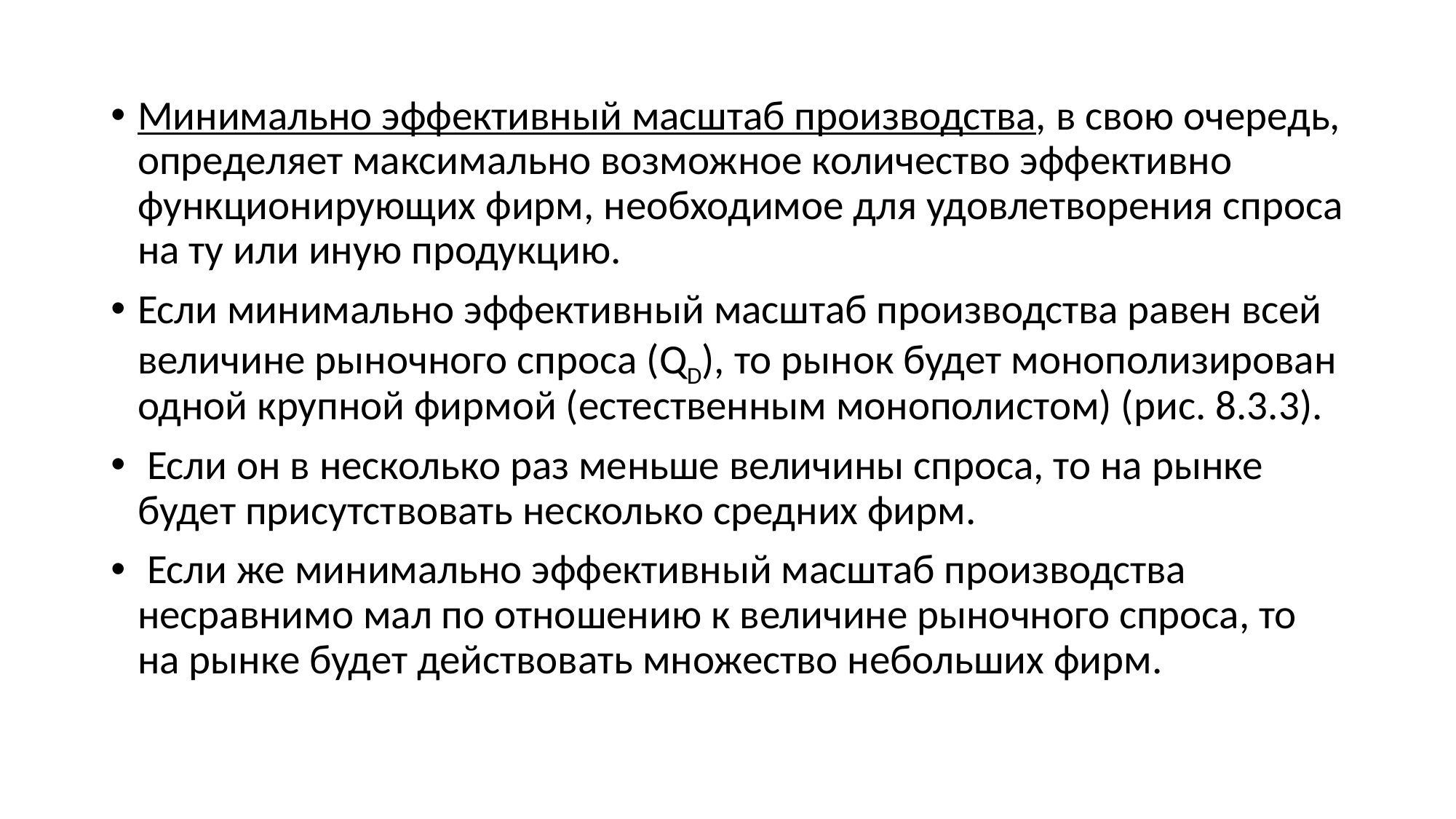

Минимально эффективный масштаб производства, в свою очередь, определяет максимально возможное количество эффективно функционирующих фирм, необходимое для удовлетворения спроса на ту или иную продукцию.
Если минимально эффективный масштаб производства равен всей величине рыночного спроса (QD), то рынок будет монополизирован одной крупной фирмой (естественным монополистом) (рис. 8.3.3).
 Если он в несколько раз меньше величины спроса, то на рынке будет присутствовать несколько средних фирм.
 Если же минимально эффективный масштаб производства несравнимо мал по отношению к величине рыночного спроса, то на рынке будет действовать множество небольших фирм.